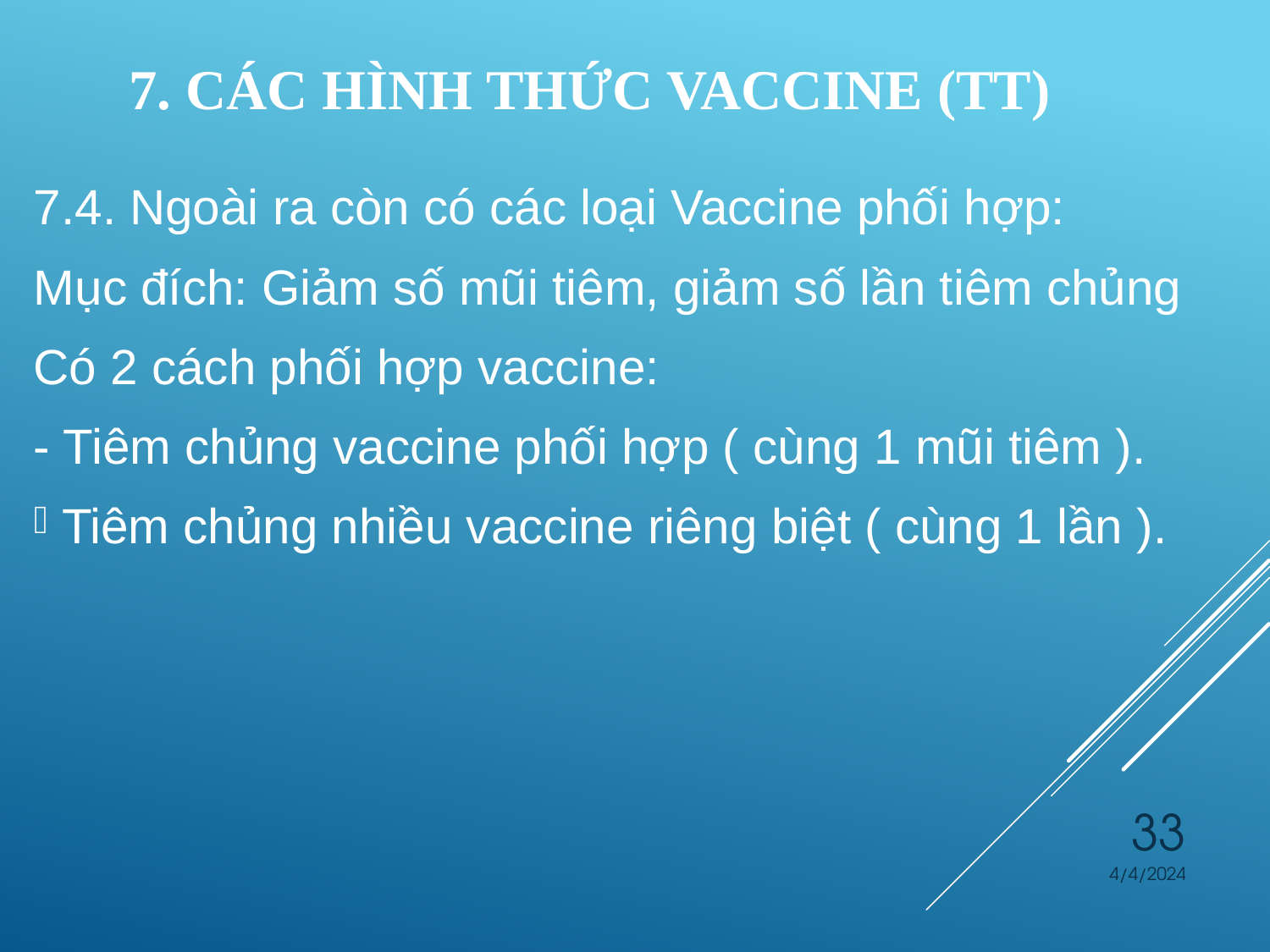

# 7. Các hình thức VaccinE (tt)
7.4. Ngoài ra còn có các loại Vaccine phối hợp:
Mục đích: Giảm số mũi tiêm, giảm số lần tiêm chủng
Có 2 cách phối hợp vaccine:
- Tiêm chủng vaccine phối hợp ( cùng 1 mũi tiêm ).
 Tiêm chủng nhiều vaccine riêng biệt ( cùng 1 lần ).

33
4/4/2024